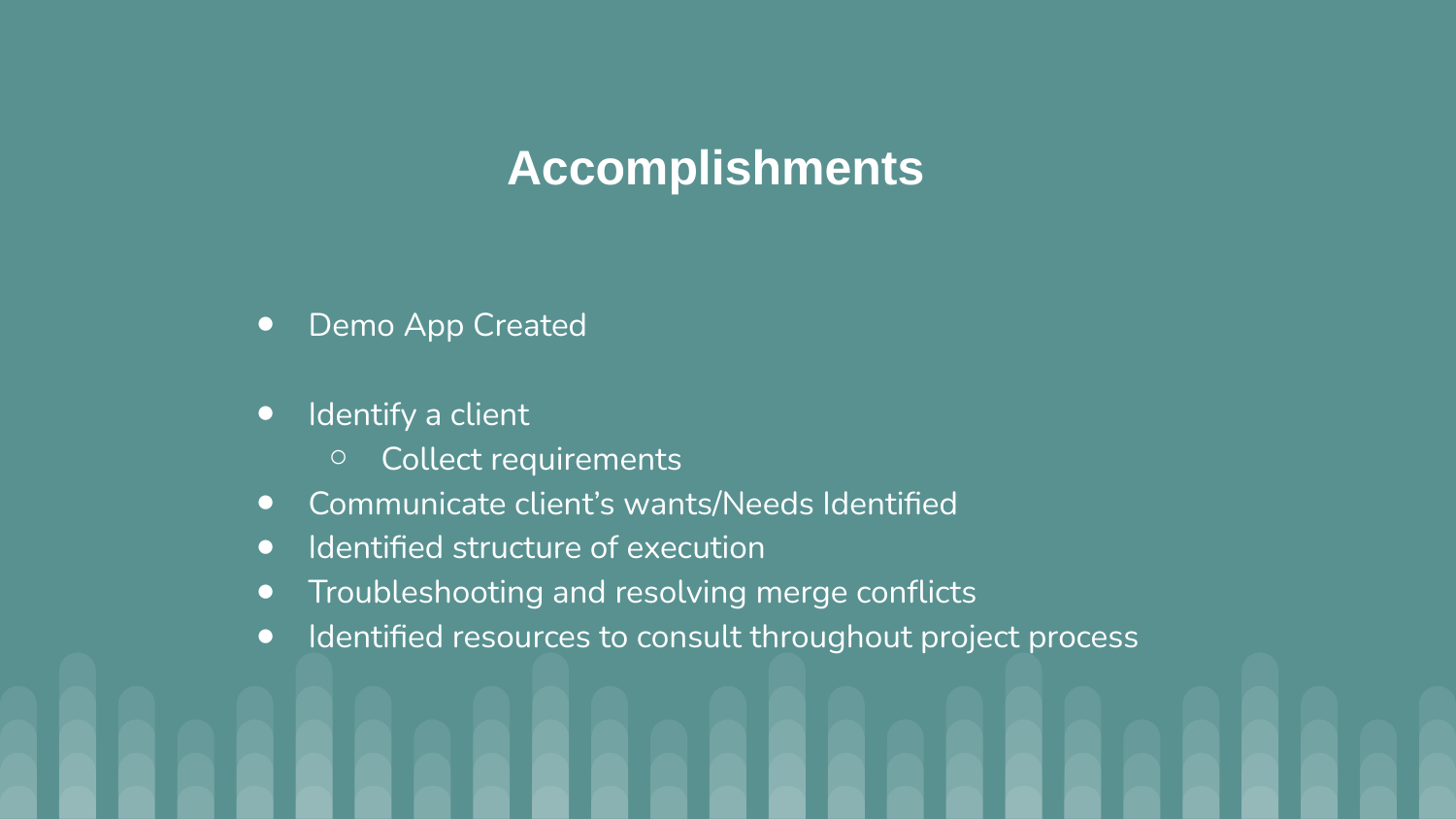

# Accomplishments
Demo App Created

Identify a client
Collect requirements
Communicate client’s wants/Needs Identified
Identified structure of execution
Troubleshooting and resolving merge conflicts
Identified resources to consult throughout project process